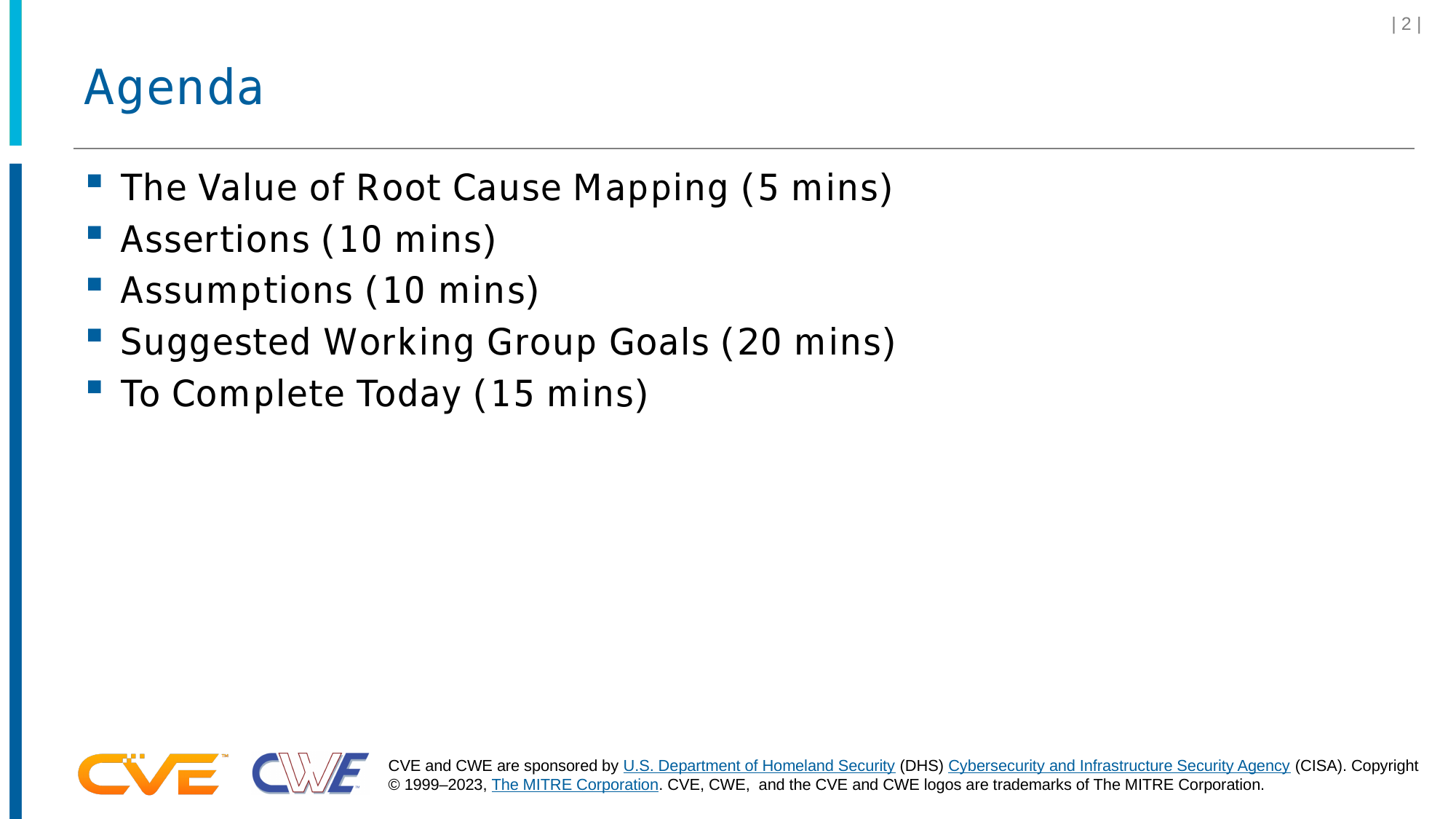

| 2 |
# Agenda
The Value of Root Cause Mapping (5 mins)
Assertions (10 mins)
Assumptions (10 mins)
Suggested Working Group Goals (20 mins)
To Complete Today (15 mins)